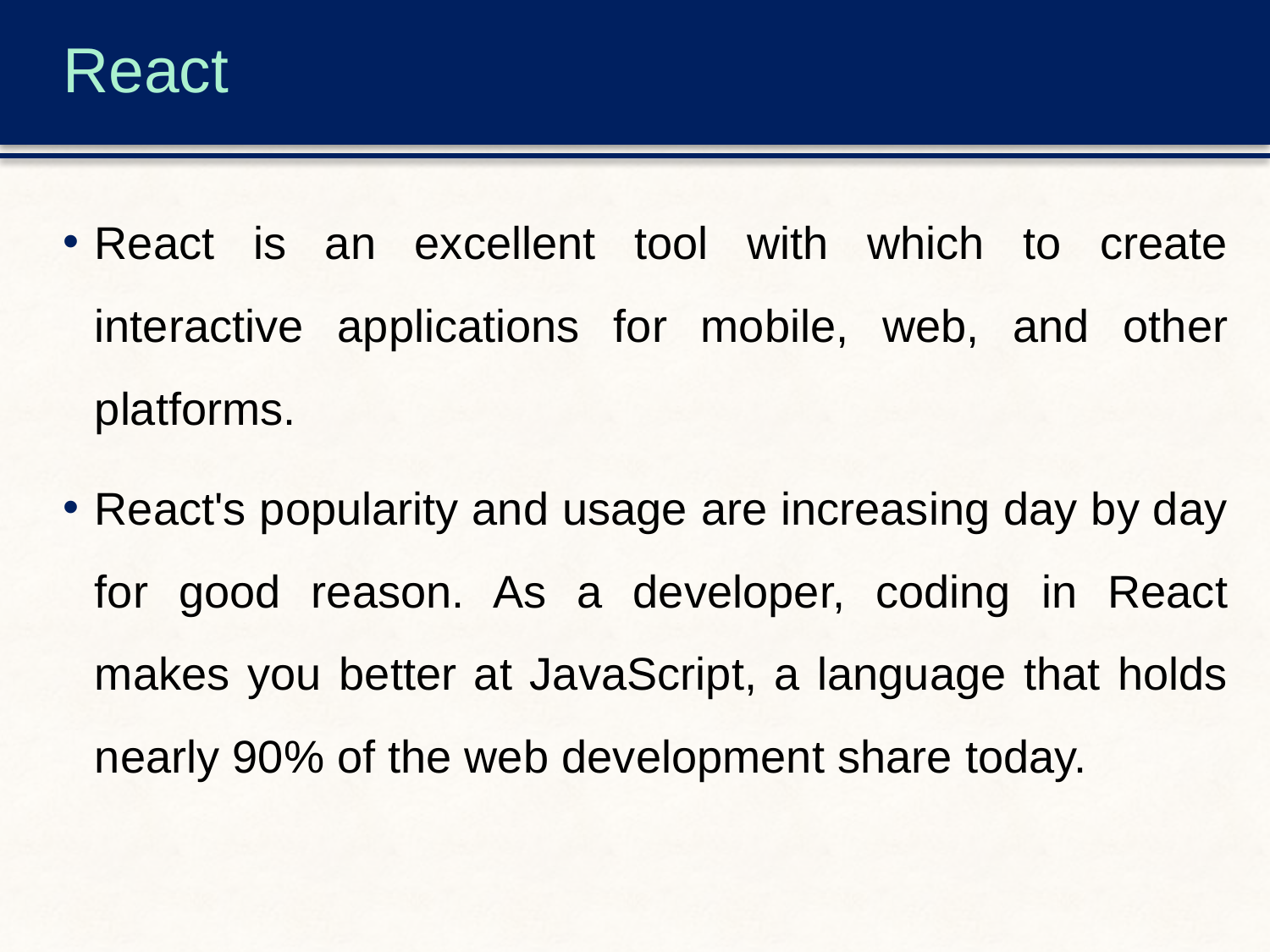

# React
React is an excellent tool with which to create interactive applications for mobile, web, and other platforms.
React's popularity and usage are increasing day by day for good reason. As a developer, coding in React makes you better at JavaScript, a language that holds nearly 90% of the web development share today.